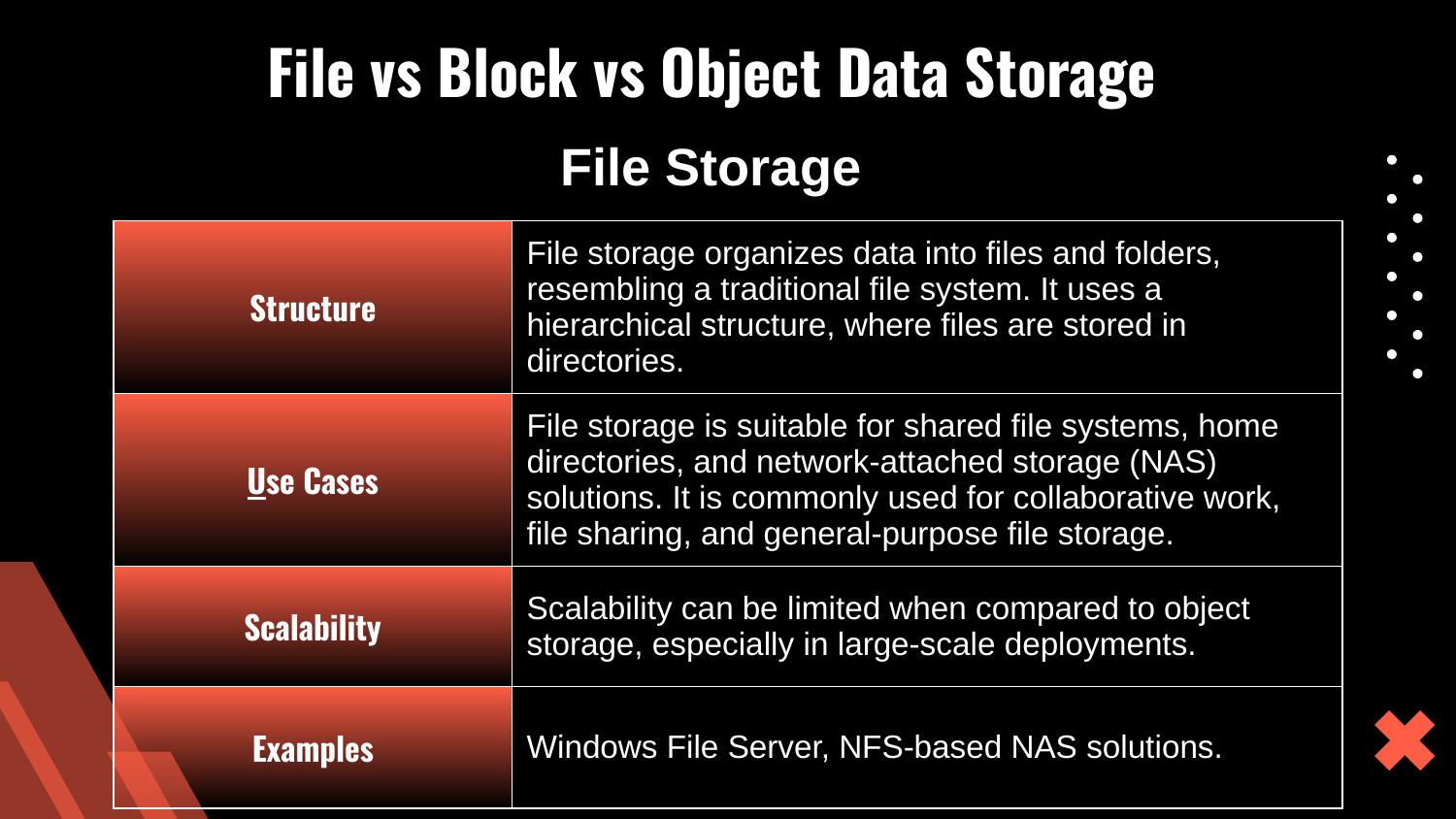

# File vs Block vs Object Data Storage
File Storage
| Structure | File storage organizes data into files and folders, resembling a traditional file system. It uses a hierarchical structure, where files are stored in directories. |
| --- | --- |
| Use Cases | File storage is suitable for shared file systems, home directories, and network-attached storage (NAS) solutions. It is commonly used for collaborative work, file sharing, and general-purpose file storage. |
| Scalability | Scalability can be limited when compared to object storage, especially in large-scale deployments. |
| Examples | Windows File Server, NFS-based NAS solutions. |